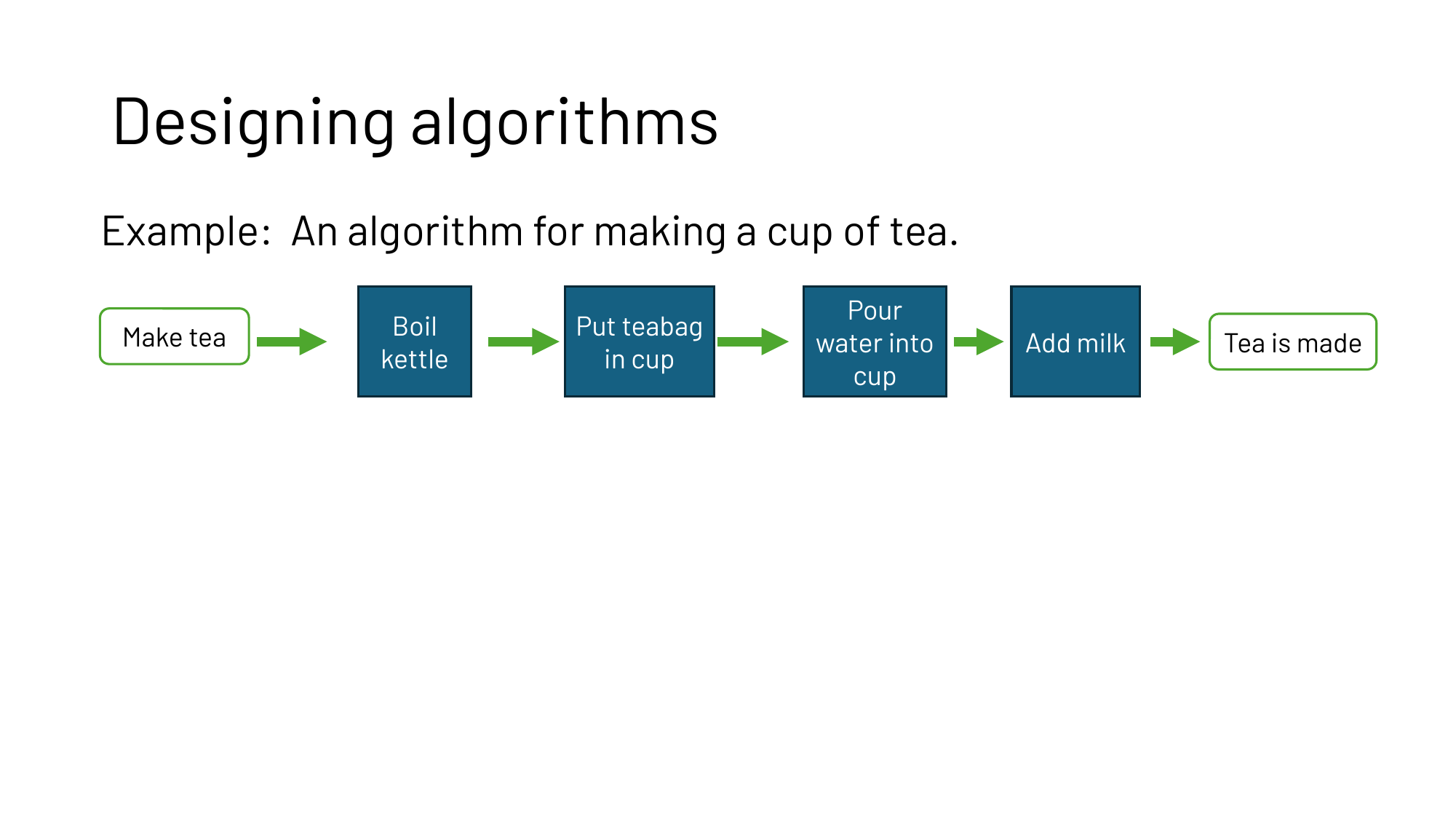

# Designing algorithms
Example:  An algorithm for making a cup of tea.

Boil kettle
Put teabag in cup
Pour water into cup
Add milk
Make tea
Tea is made